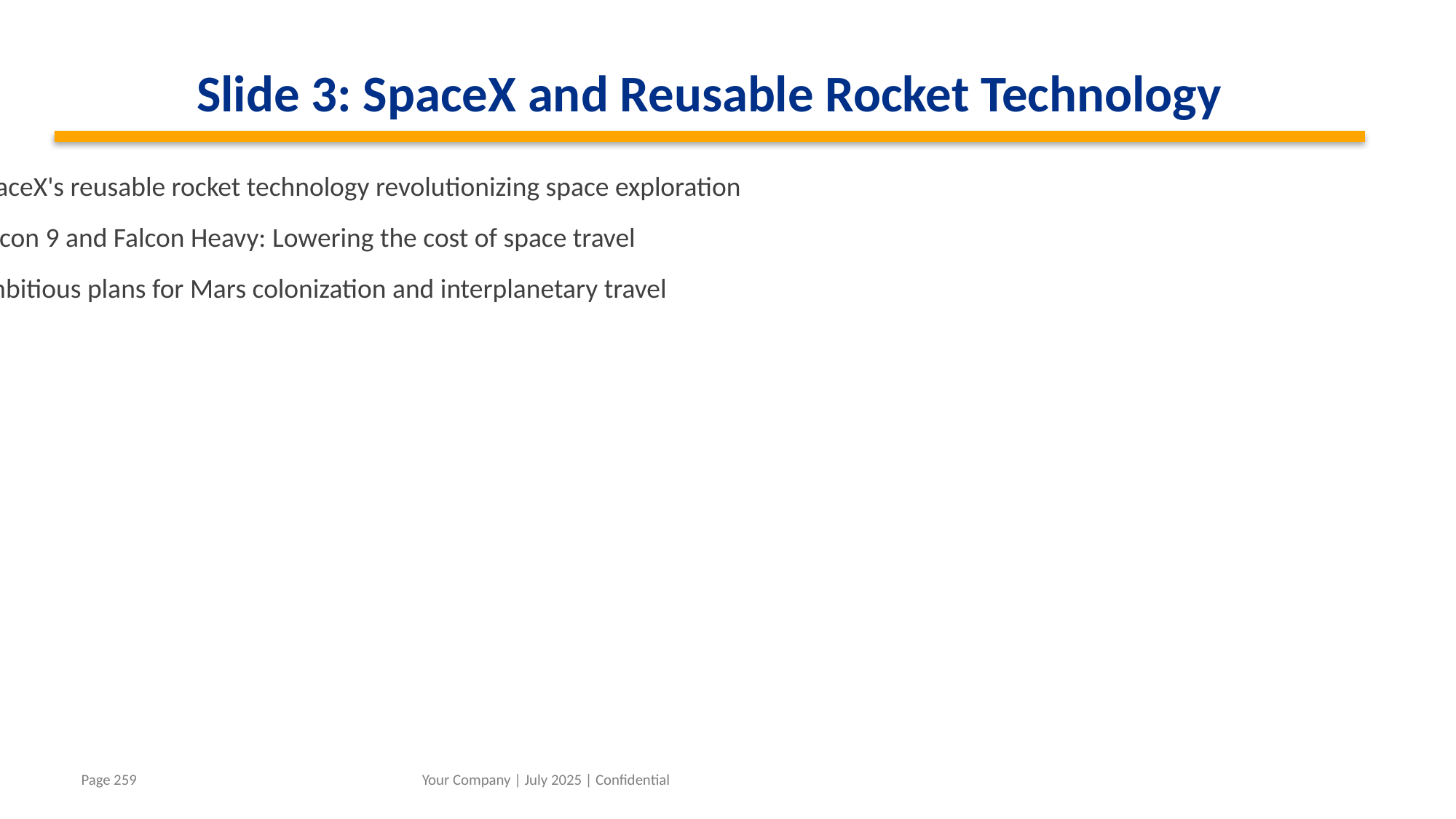

Slide 3: SpaceX and Reusable Rocket Technology

SpaceX's reusable rocket technology revolutionizing space exploration
Falcon 9 and Falcon Heavy: Lowering the cost of space travel
Ambitious plans for Mars colonization and interplanetary travel
Your Company | July 2025 | Confidential
Page 259